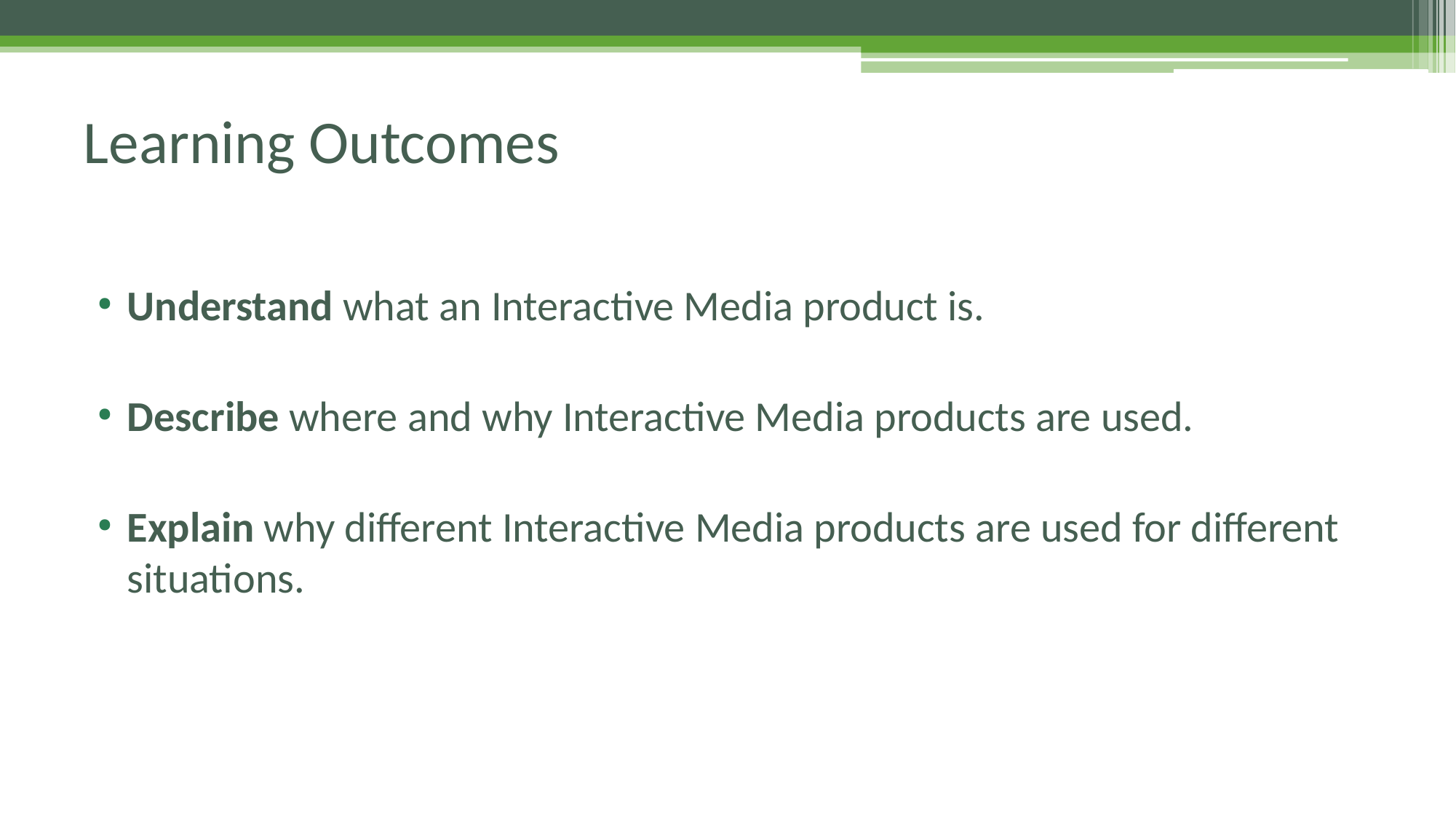

# Learning Outcomes

Understand what an Interactive Media product is.

Describe where and why Interactive Media products are used.

Explain why different Interactive Media products are used for different situations.